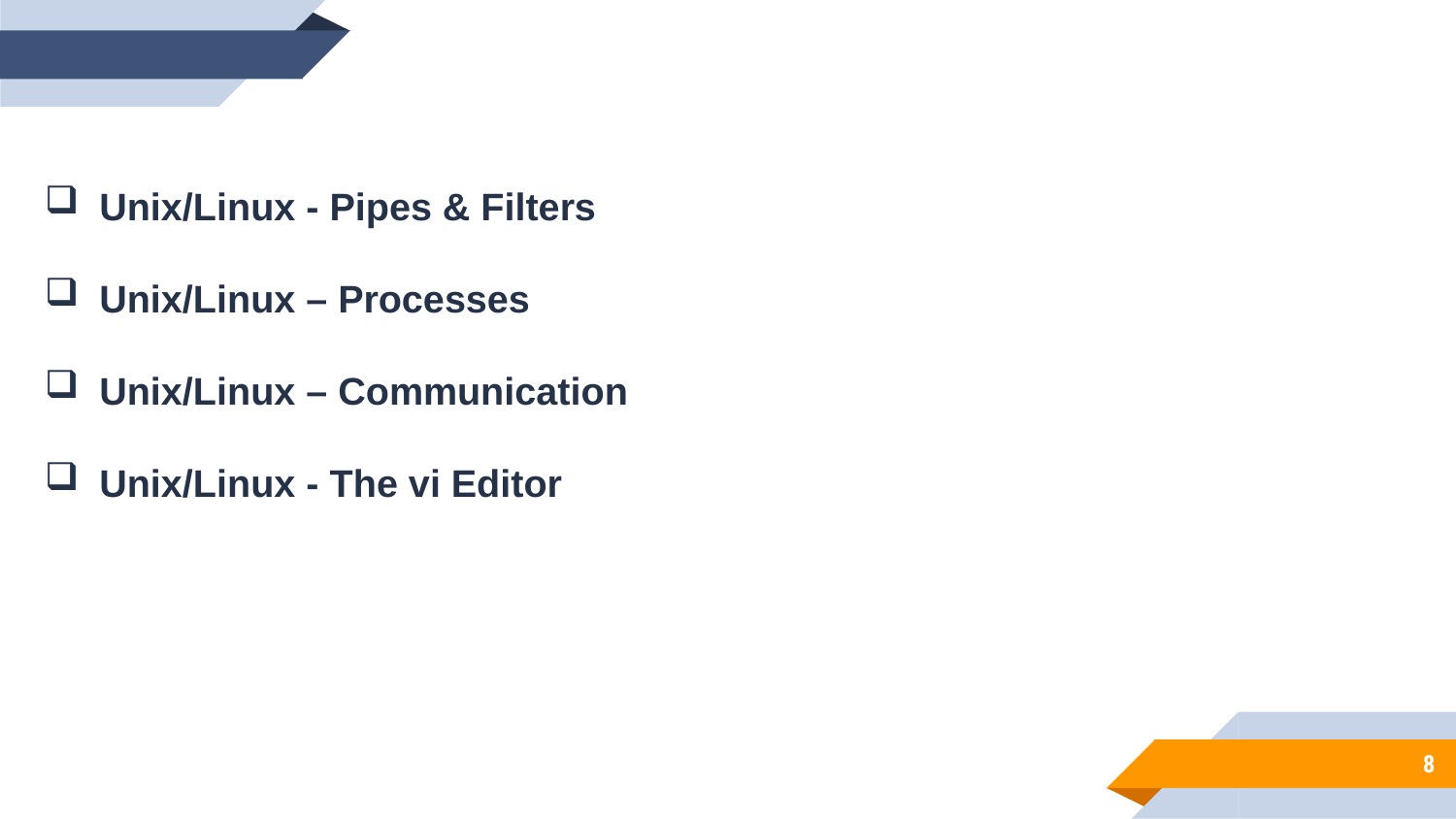

Unix/Linux - Pipes & Filters
Unix/Linux – Processes
Unix/Linux – Communication
Unix/Linux - The vi Editor

8